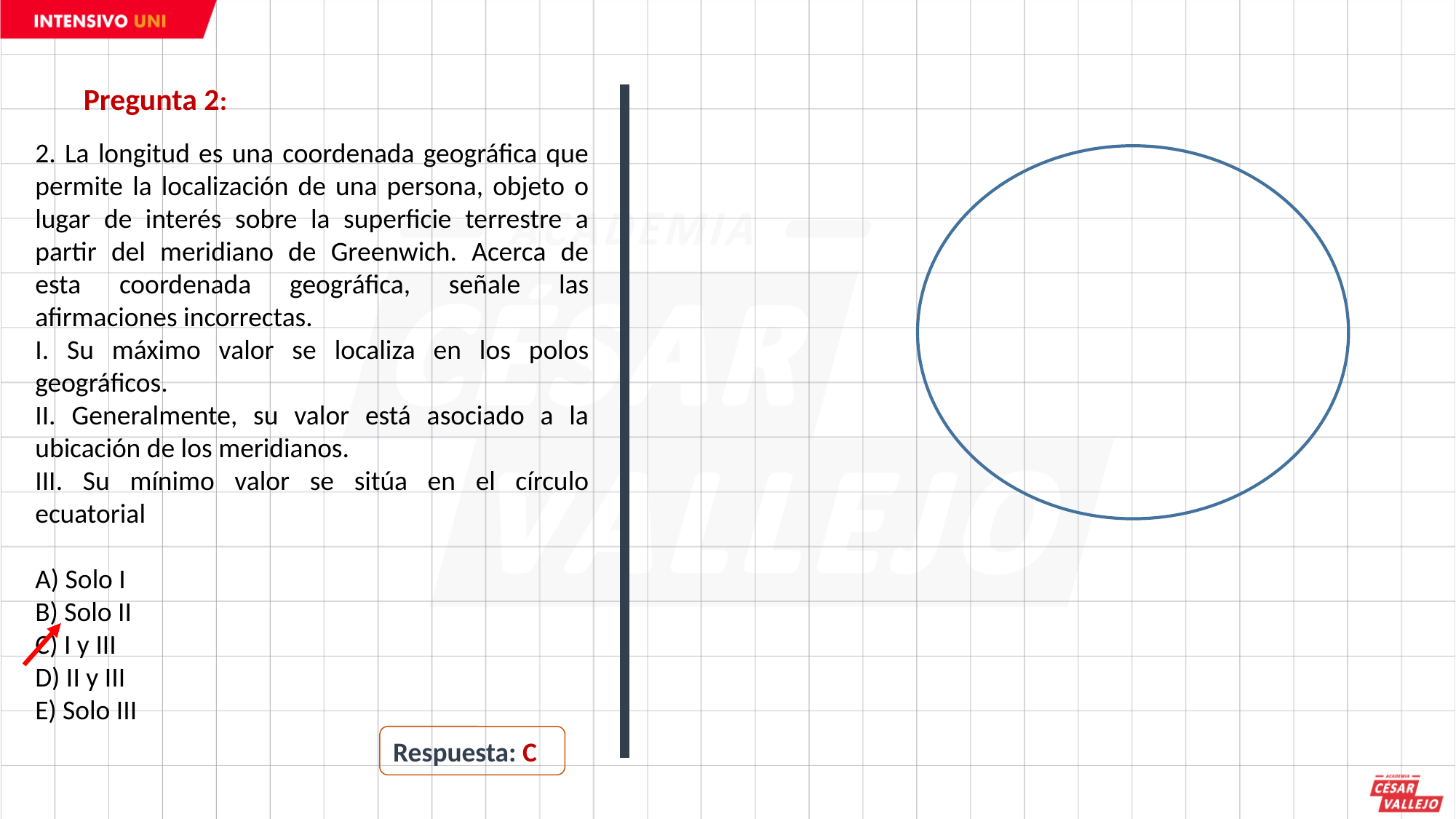

Pregunta 2:
2. La longitud es una coordenada geográfica que permite la localización de una persona, objeto o lugar de interés sobre la superficie terrestre a partir del meridiano de Greenwich. Acerca de esta coordenada geográfica, señale las afirmaciones incorrectas.
I. Su máximo valor se localiza en los polos geográficos.
II. Generalmente, su valor está asociado a la ubicación de los meridianos.
III. Su mínimo valor se sitúa en el círculo ecuatorial

A) Solo I
B) Solo II
C) I y III
D) II y III
E) Solo III

Respuesta: C